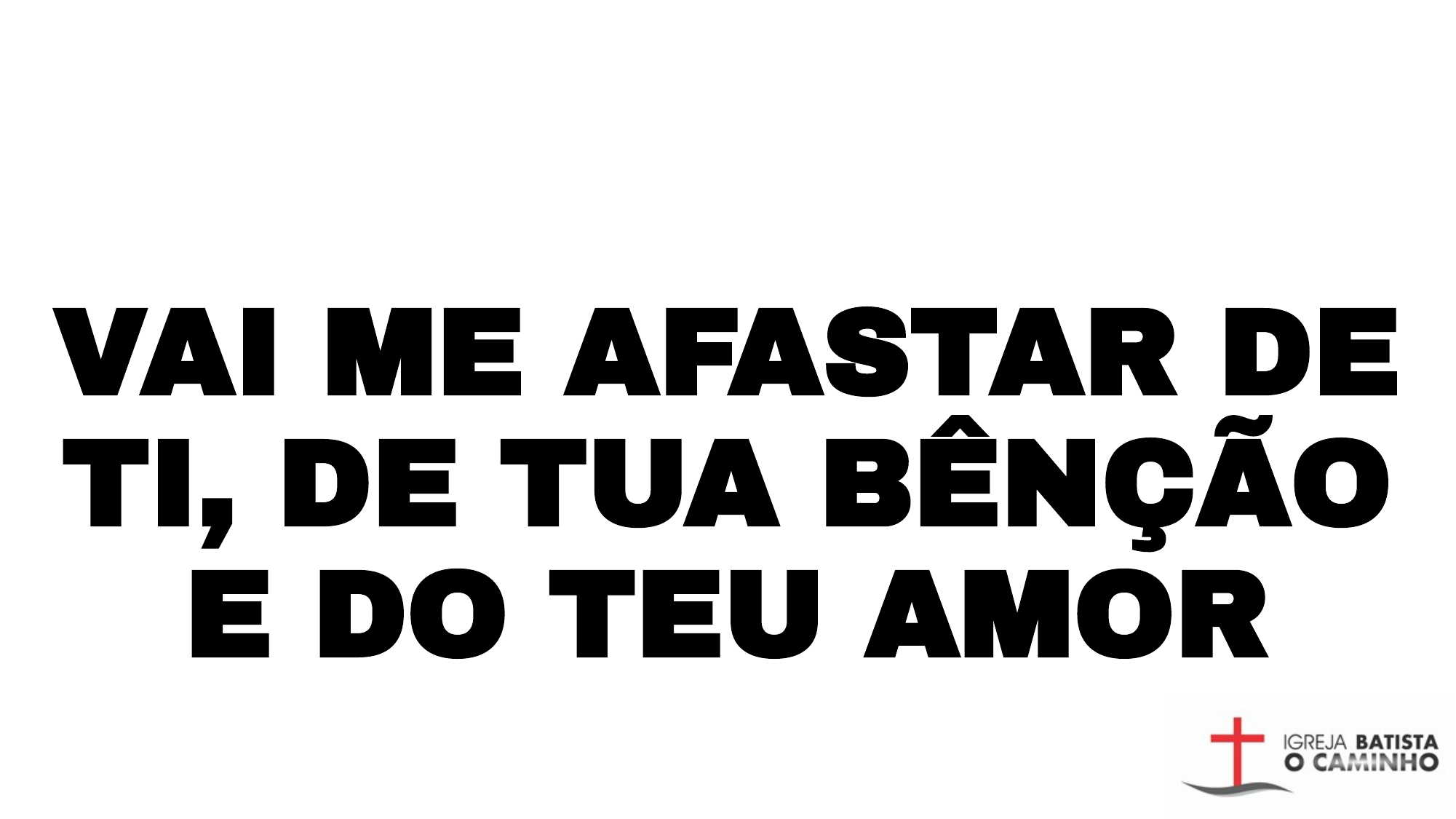

# Vai me afastar de Ti, de Tua bênção e do Teu amor